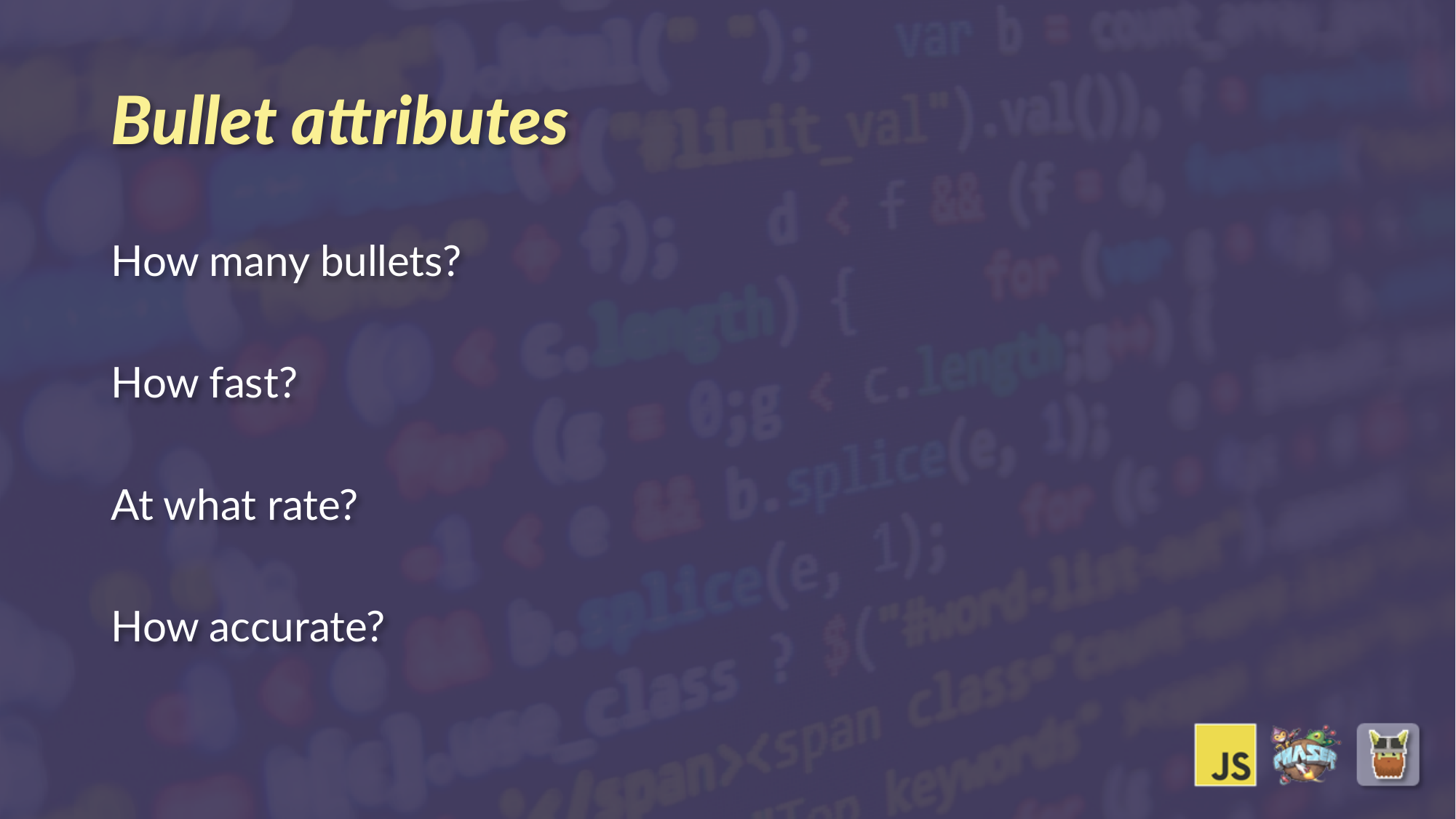

# Bullet attributes
How many bullets?

How fast?

At what rate?

How accurate?